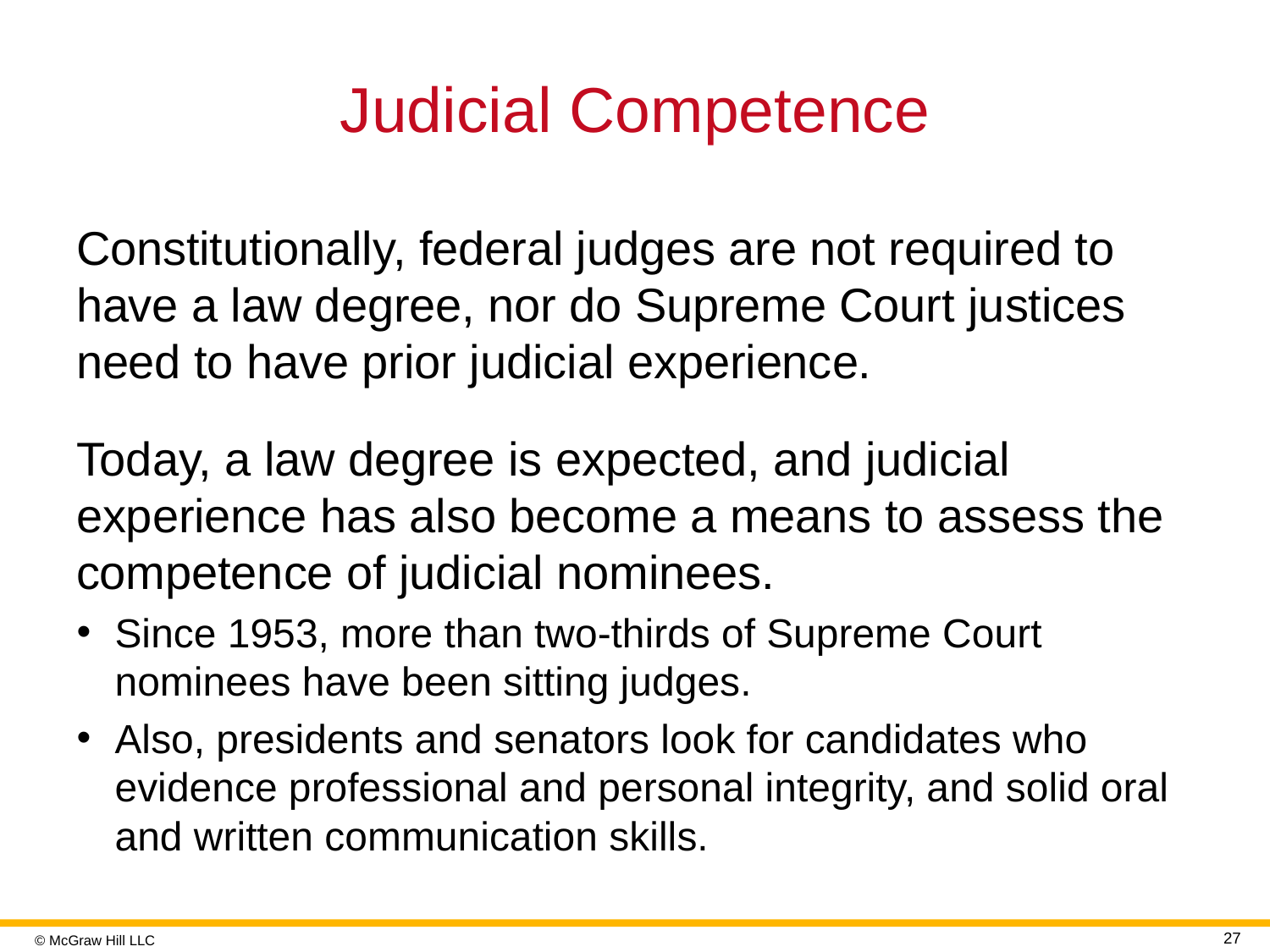

# Judicial Competence
Constitutionally, federal judges are not required to have a law degree, nor do Supreme Court justices need to have prior judicial experience.
Today, a law degree is expected, and judicial experience has also become a means to assess the competence of judicial nominees.
Since 1953, more than two-thirds of Supreme Court  nominees have been sitting judges.
Also, presidents and senators look for candidates who evidence professional and personal integrity, and solid oral and written communication skills.
27